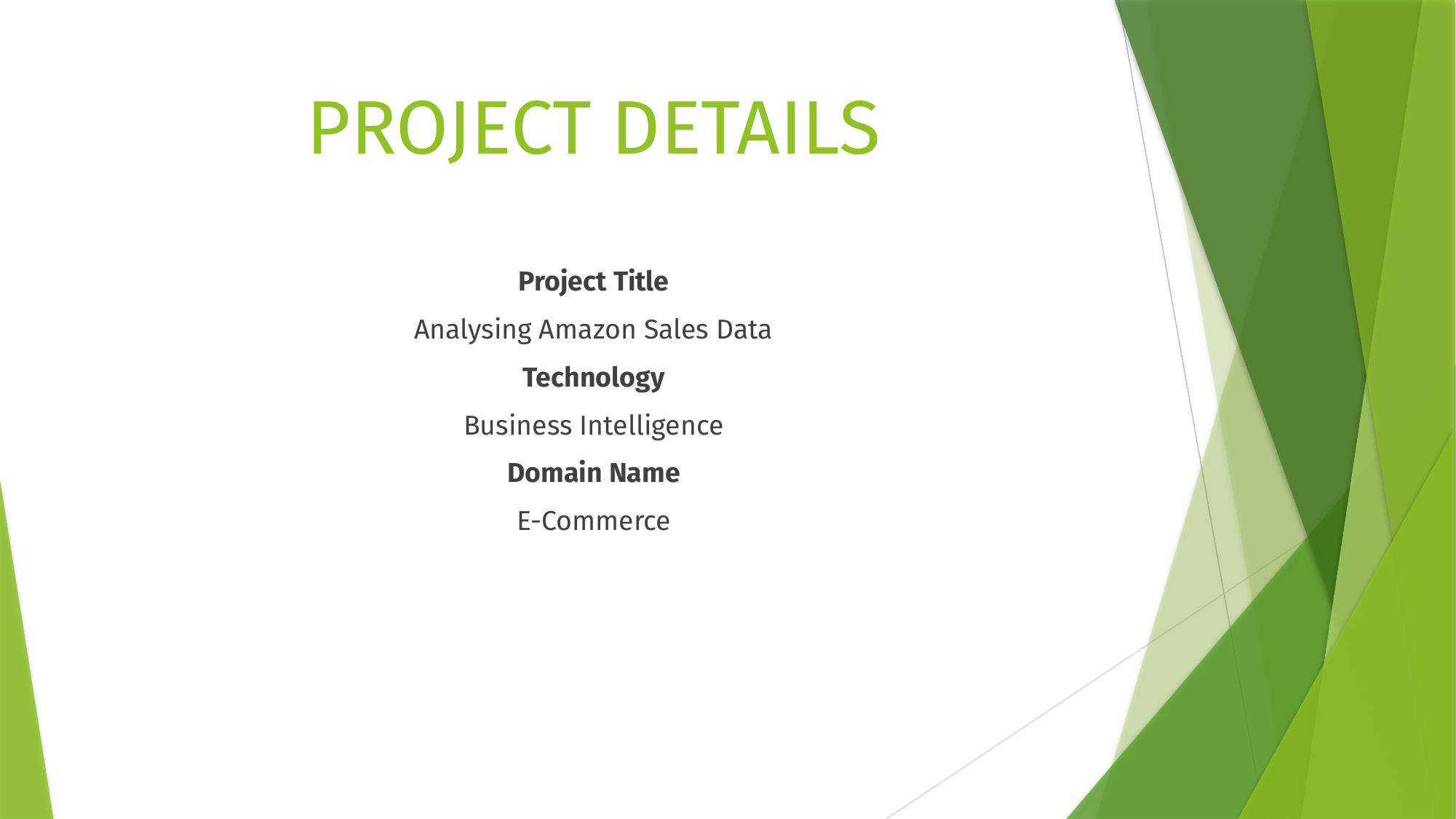

# PROJECT DETAILS
Project Title
Analysing Amazon Sales Data
Technology
Business Intelligence
Domain Name
E-Commerce